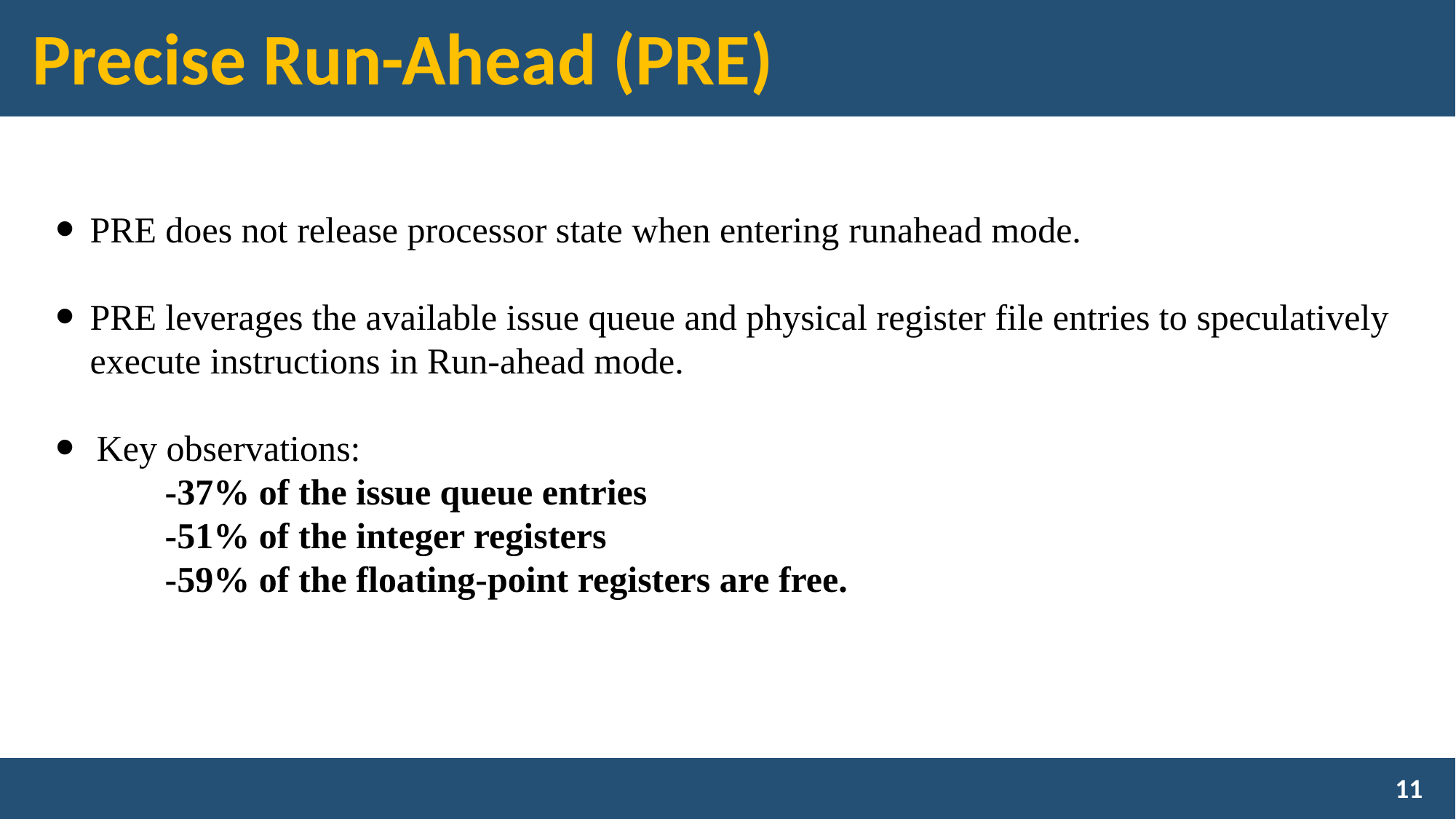

# Precise Run-Ahead (PRE)

PRE does not release processor state when entering runahead mode.

PRE leverages the available issue queue and physical register file entries to speculatively execute instructions in Run-ahead mode.

Key observations:
	-37% of the issue queue entries
	-51% of the integer registers
	-59% of the floating-point registers are free.

11